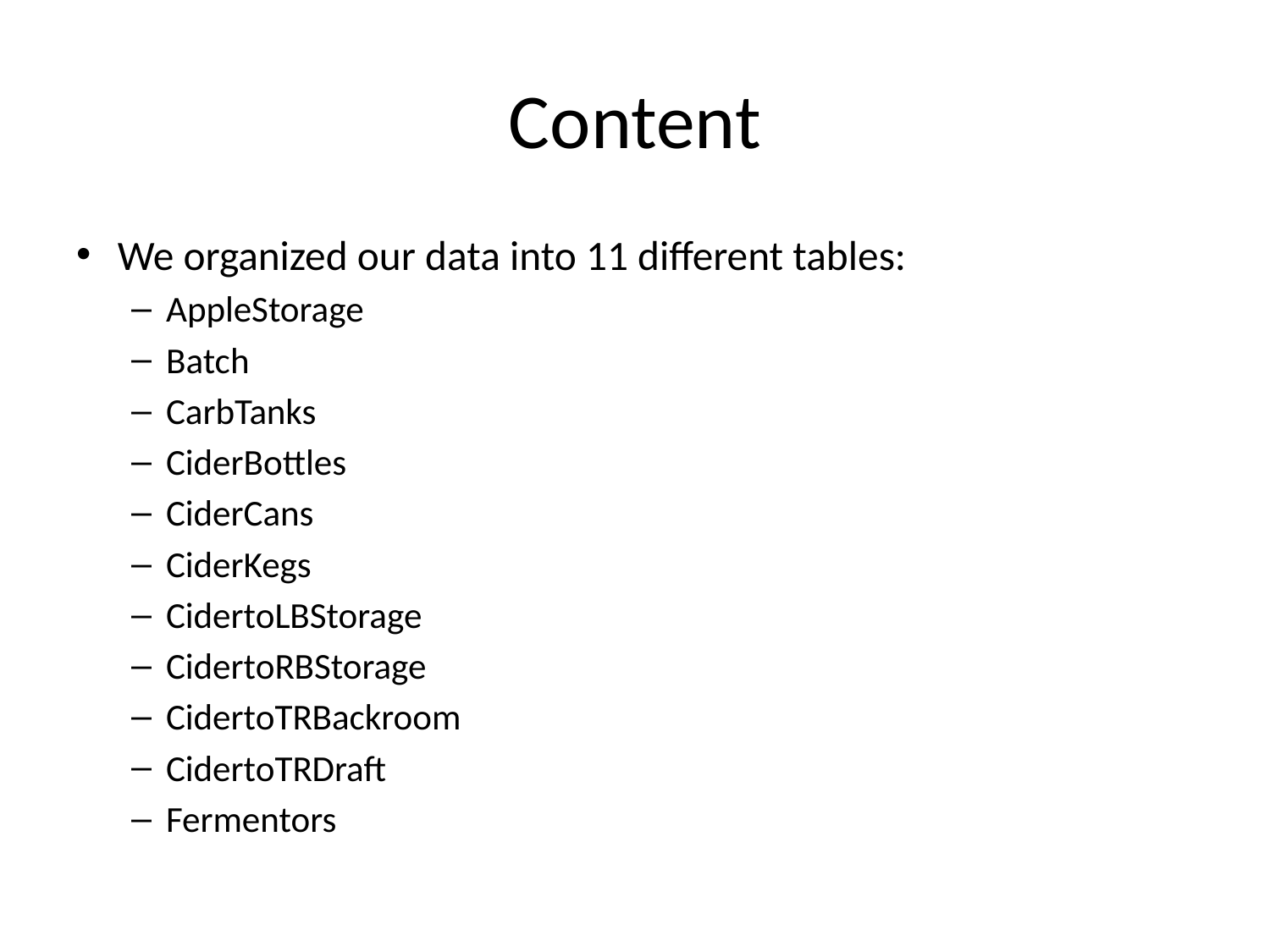

# Content
We organized our data into 11 different tables:
AppleStorage
Batch
CarbTanks
CiderBottles
CiderCans
CiderKegs
CidertoLBStorage
CidertoRBStorage
CidertoTRBackroom
CidertoTRDraft
Fermentors